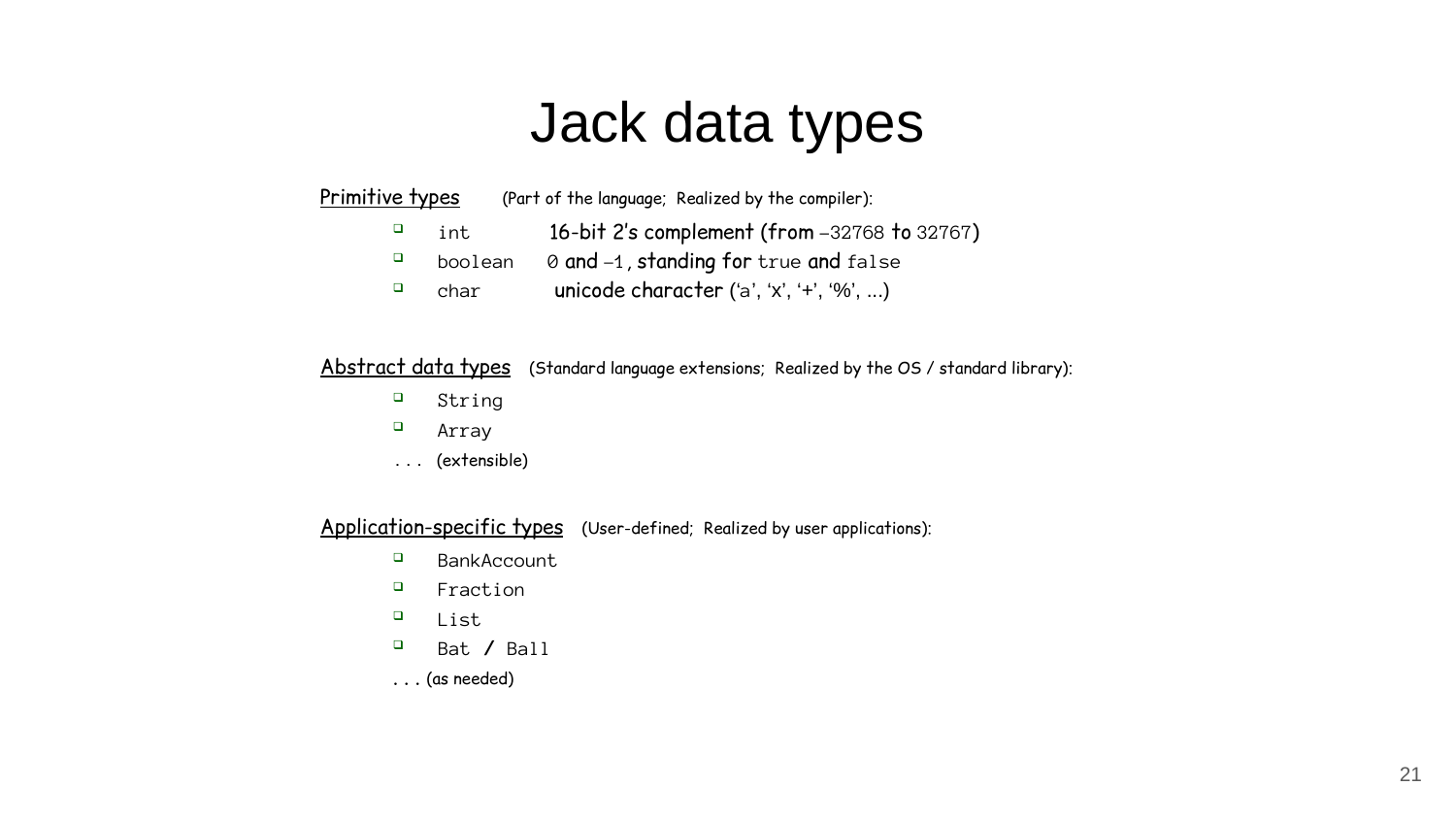

# Jack data types
Primitive types       (Part of the language;  Realized by the compiler):
int              16-bit 2’s complement (from -32768 to 32767)
boolean      0 and –1, standing for true and false
char             unicode character (‘a’, ‘x’, ‘+’, ‘%’, ...)

Abstract data types   (Standard language extensions;  Realized by the OS / standard library):
String
Array
... (extensible)

Application-specific types   (User-defined;  Realized by user applications):
BankAccount
Fraction
List
Bat / Ball
. . . (as needed)
21